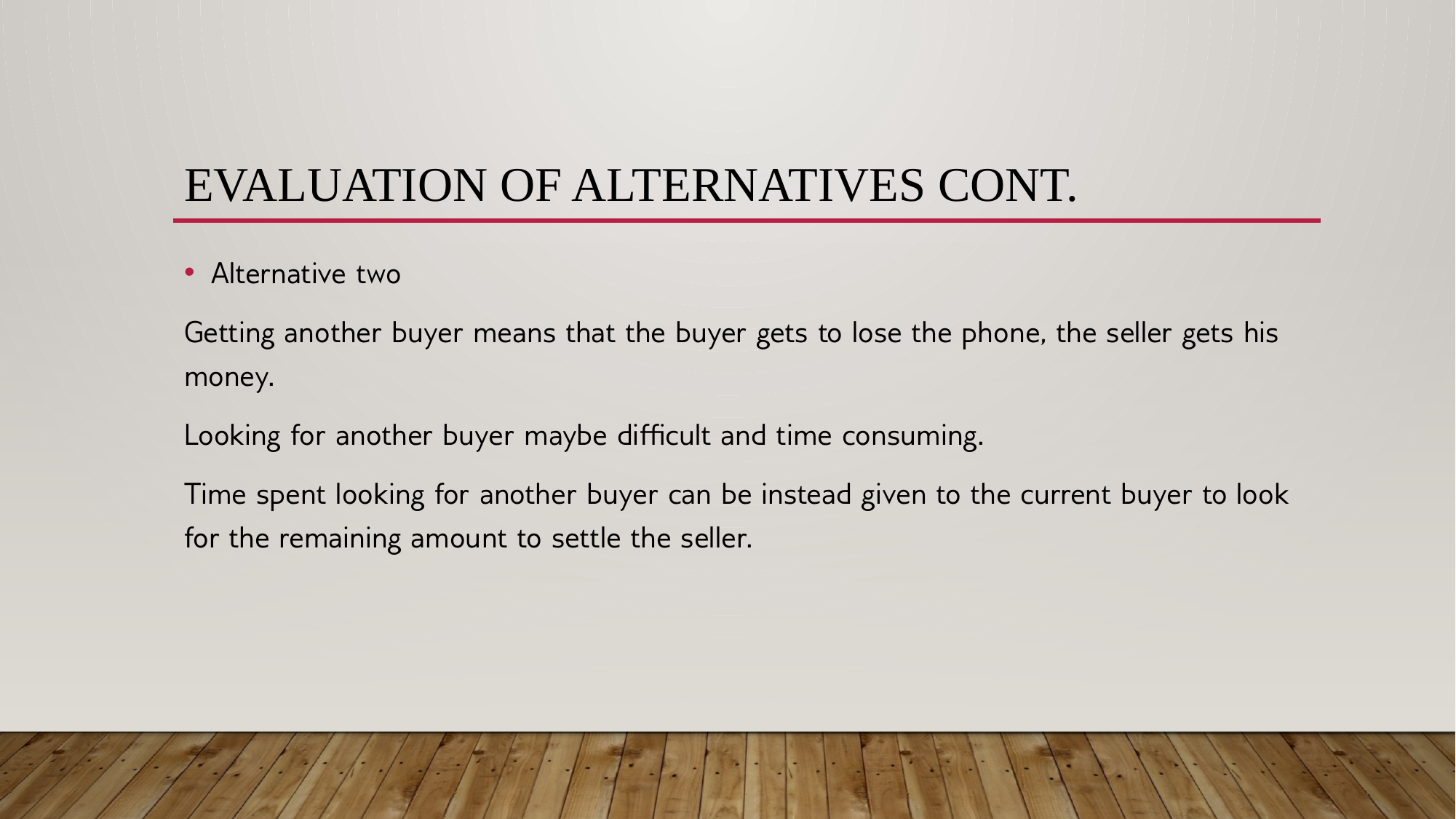

# Evaluation of alternatives cont.
Alternative two
Getting another buyer means that the buyer gets to lose the phone, the seller gets his money.
Looking for another buyer maybe difficult and time consuming.
Time spent looking for another buyer can be instead given to the current buyer to look for the remaining amount to settle the seller.